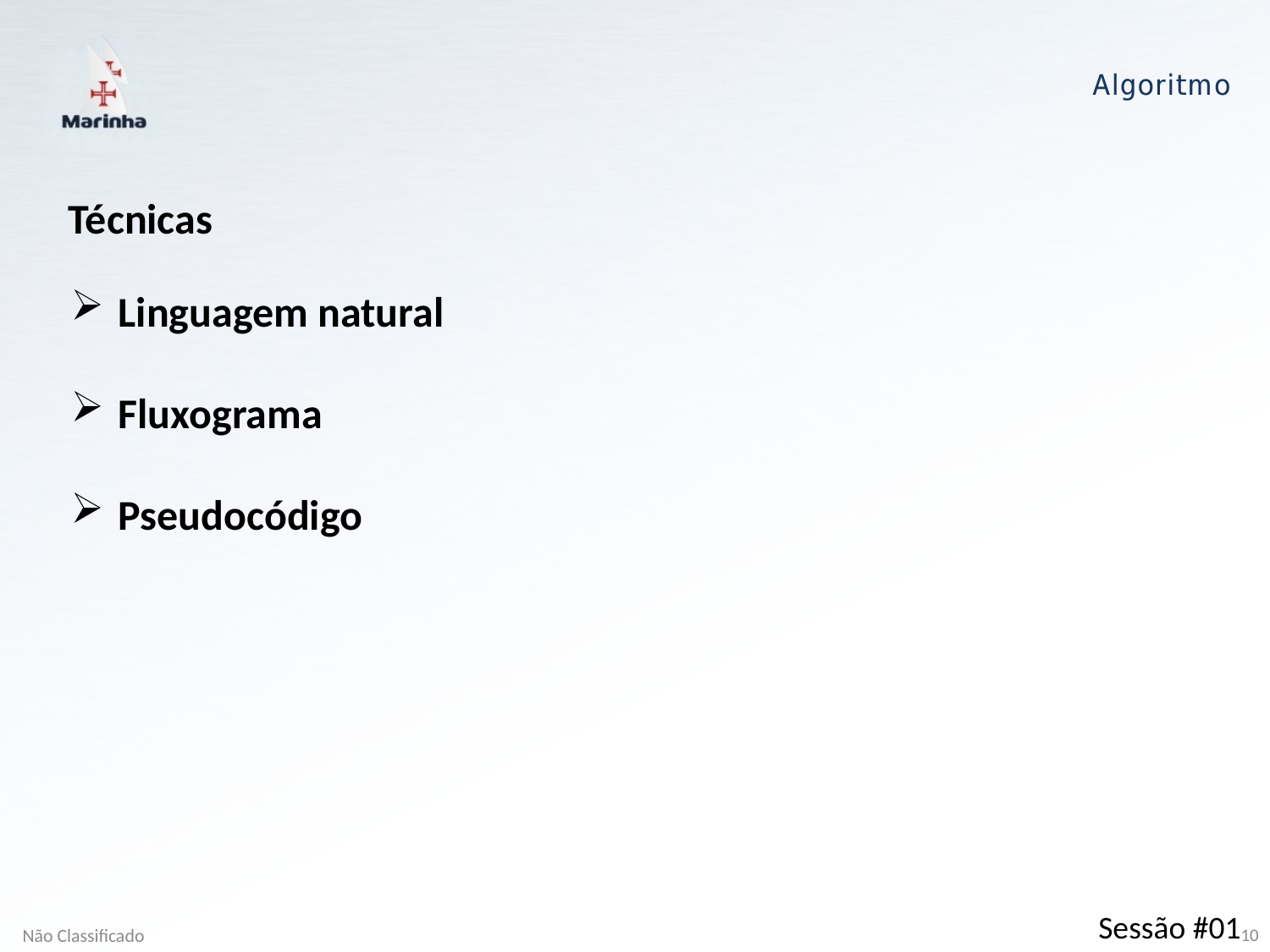

Algoritmo

Técnicas
Linguagem natural

Fluxograma

Pseudocódigo
Sessão #01
Não Classificado
10